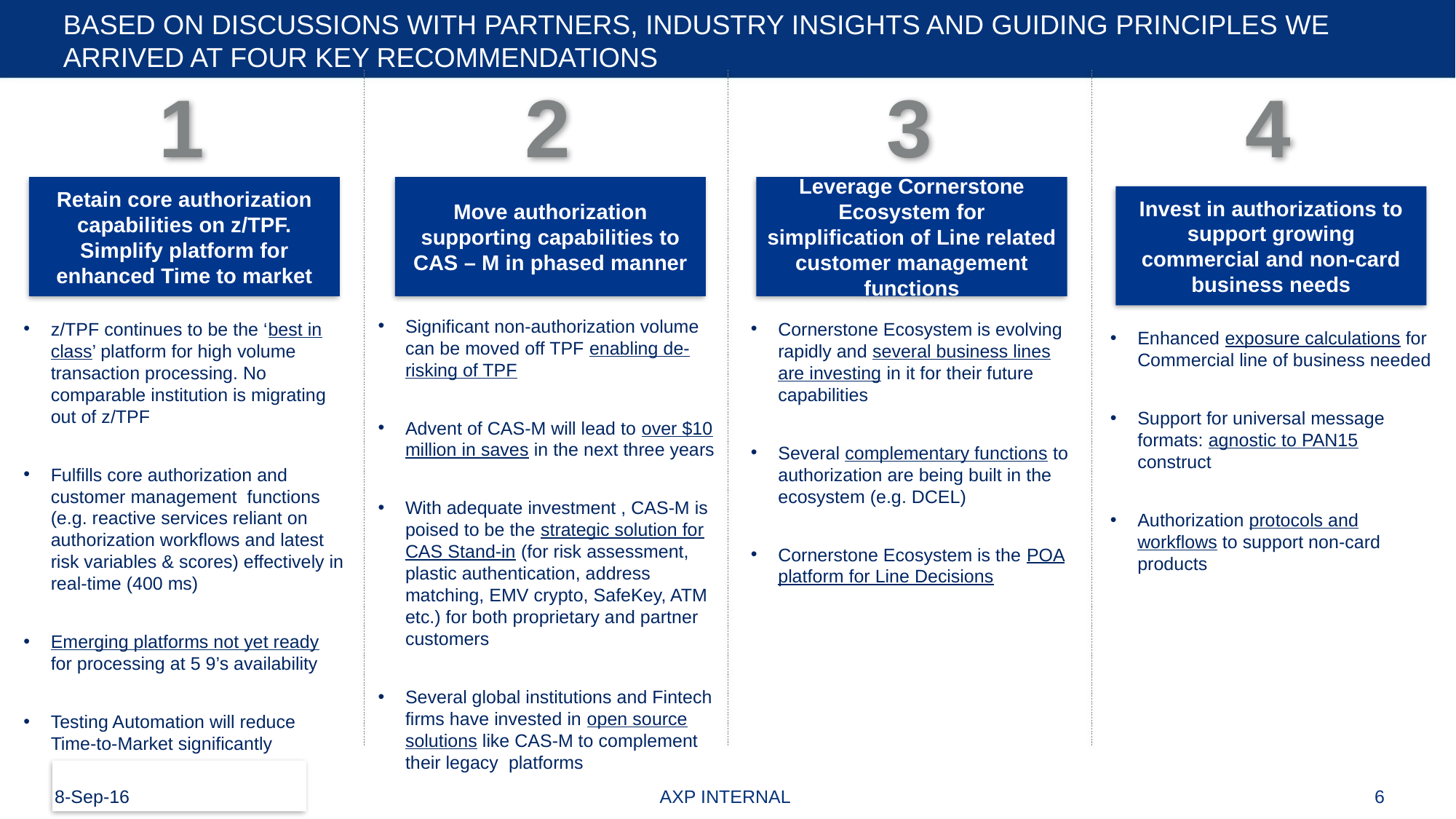

# Based on discussions with partners, industry insights and guiding principles we arrived at four key recommendations
1
2
3
4
Retain core authorization capabilities on z/TPF. Simplify platform for enhanced Time to market
Move authorization supporting capabilities to CAS – M in phased manner
Leverage Cornerstone Ecosystem for simplification of Line related customer management functions
Invest in authorizations to support growing commercial and non-card business needs
Significant non-authorization volume can be moved off TPF enabling de-risking of TPF
Advent of CAS-M will lead to over $10 million in saves in the next three years
With adequate investment , CAS-M is poised to be the strategic solution for CAS Stand-in (for risk assessment, plastic authentication, address matching, EMV crypto, SafeKey, ATM etc.) for both proprietary and partner customers
Several global institutions and Fintech firms have invested in open source solutions like CAS-M to complement their legacy  platforms
z/TPF continues to be the ‘best in class’ platform for high volume transaction processing. No comparable institution is migrating out of z/TPF
Fulfills core authorization and customer management  functions (e.g. reactive services reliant on authorization workflows and latest risk variables & scores) effectively in real-time (400 ms)
Emerging platforms not yet ready for processing at 5 9’s availability
Testing Automation will reduce Time-to-Market significantly
Cornerstone Ecosystem is evolving rapidly and several business lines are investing in it for their future capabilities
Several complementary functions to authorization are being built in the ecosystem (e.g. DCEL)
Cornerstone Ecosystem is the POA platform for Line Decisions
Enhanced exposure calculations for Commercial line of business needed
Support for universal message formats: agnostic to PAN15 construct
Authorization protocols and workflows to support non-card products
8-Sep-16
AXP INTERNAL
6